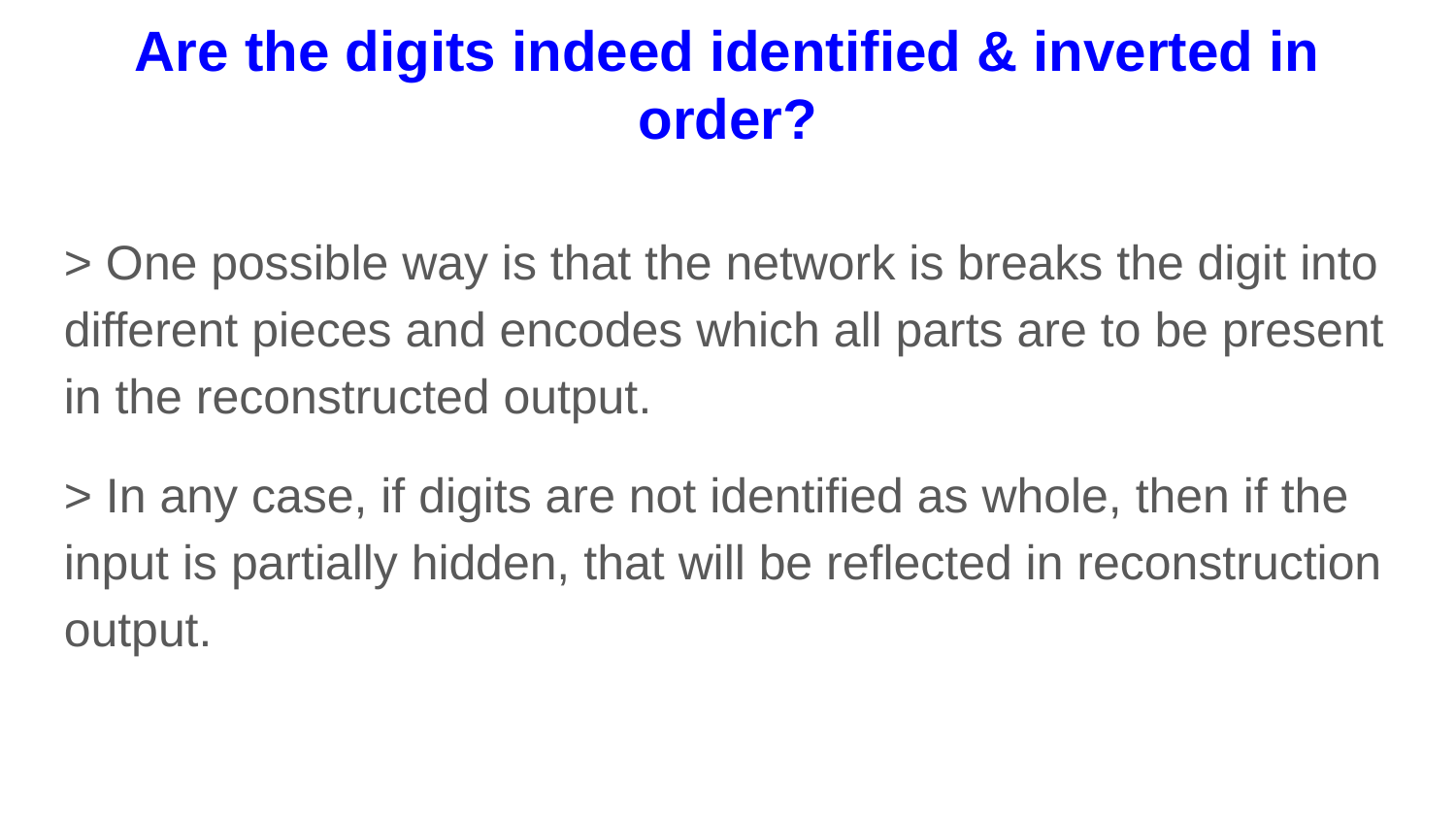

Are the digits indeed identified & inverted in order?
> One possible way is that the network is breaks the digit into different pieces and encodes which all parts are to be present in the reconstructed output.
> In any case, if digits are not identified as whole, then if the input is partially hidden, that will be reflected in reconstruction output.